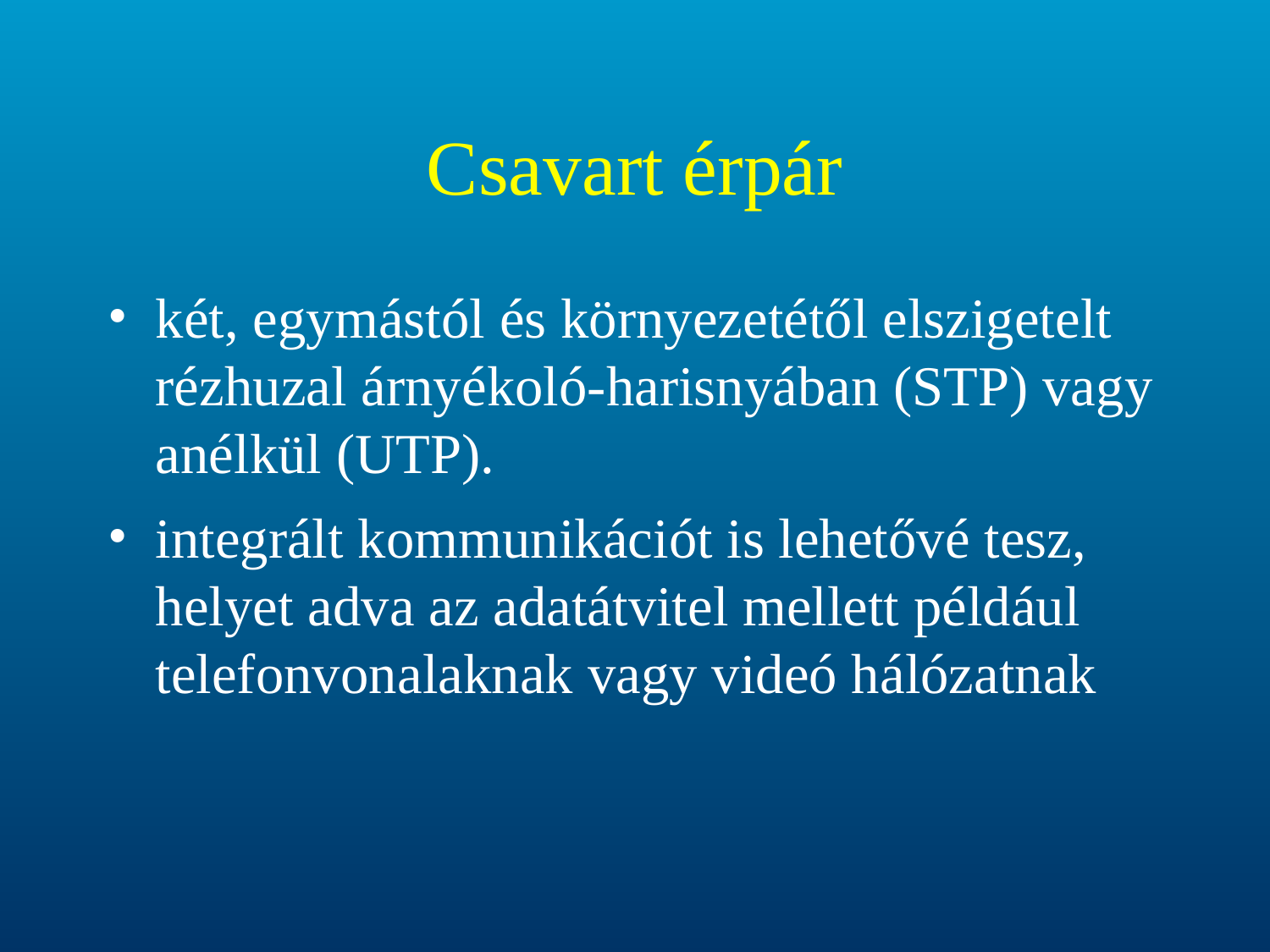

# Csavart érpár
két, egymástól és környezetétől elszigetelt rézhuzal árnyékoló-harisnyában (STP) vagy anélkül (UTP).
integrált kommunikációt is lehetővé tesz, helyet adva az adatátvitel mellett például telefonvonalaknak vagy videó hálózatnak